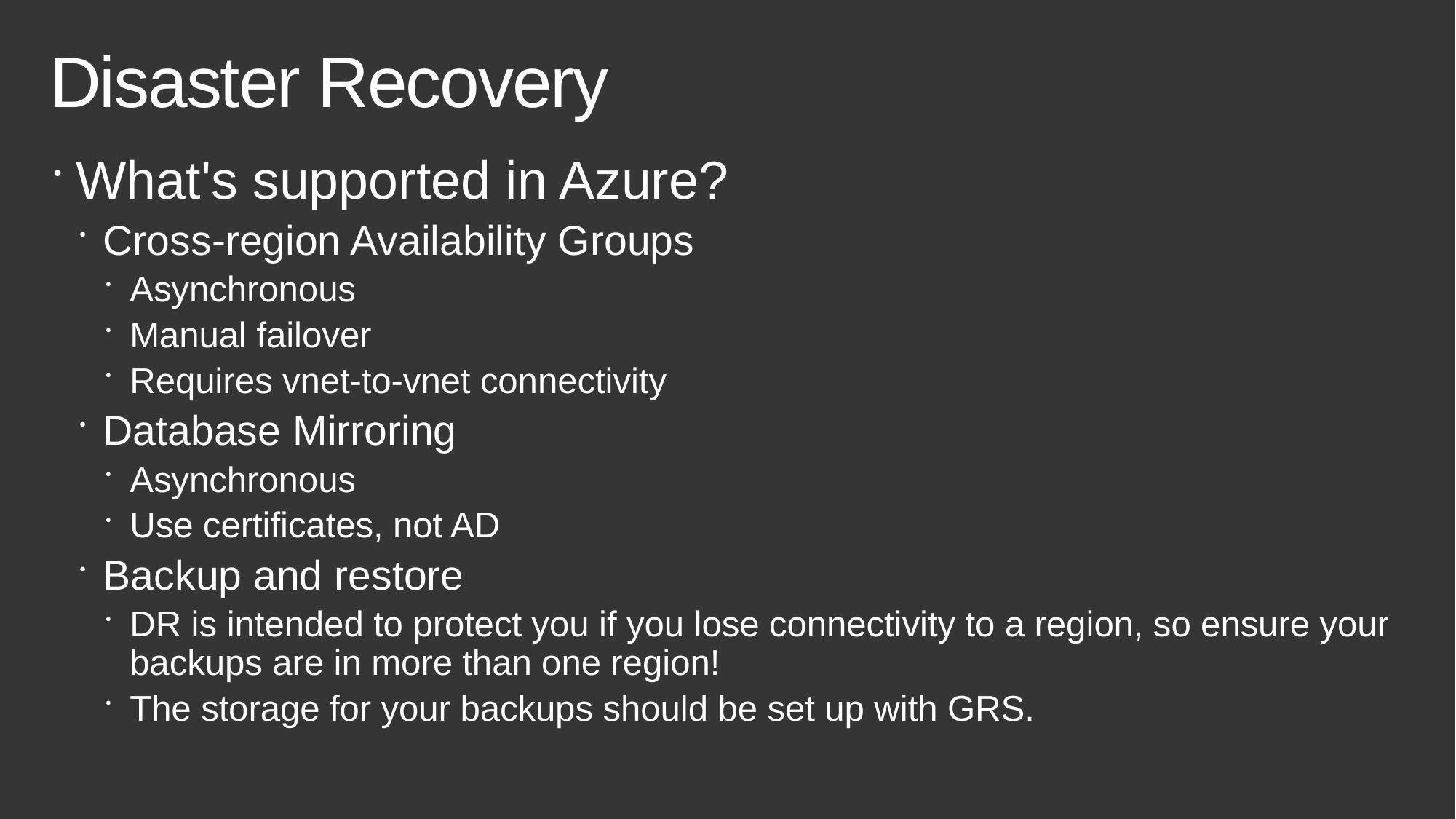

# Disaster Recovery
What's supported in Azure?
Cross-region Availability Groups
Asynchronous
Manual failover
Requires vnet-to-vnet connectivity
Database Mirroring
Asynchronous
Use certificates, not AD
Backup and restore
DR is intended to protect you if you lose connectivity to a region, so ensure your backups are in more than one region!
The storage for your backups should be set up with GRS.